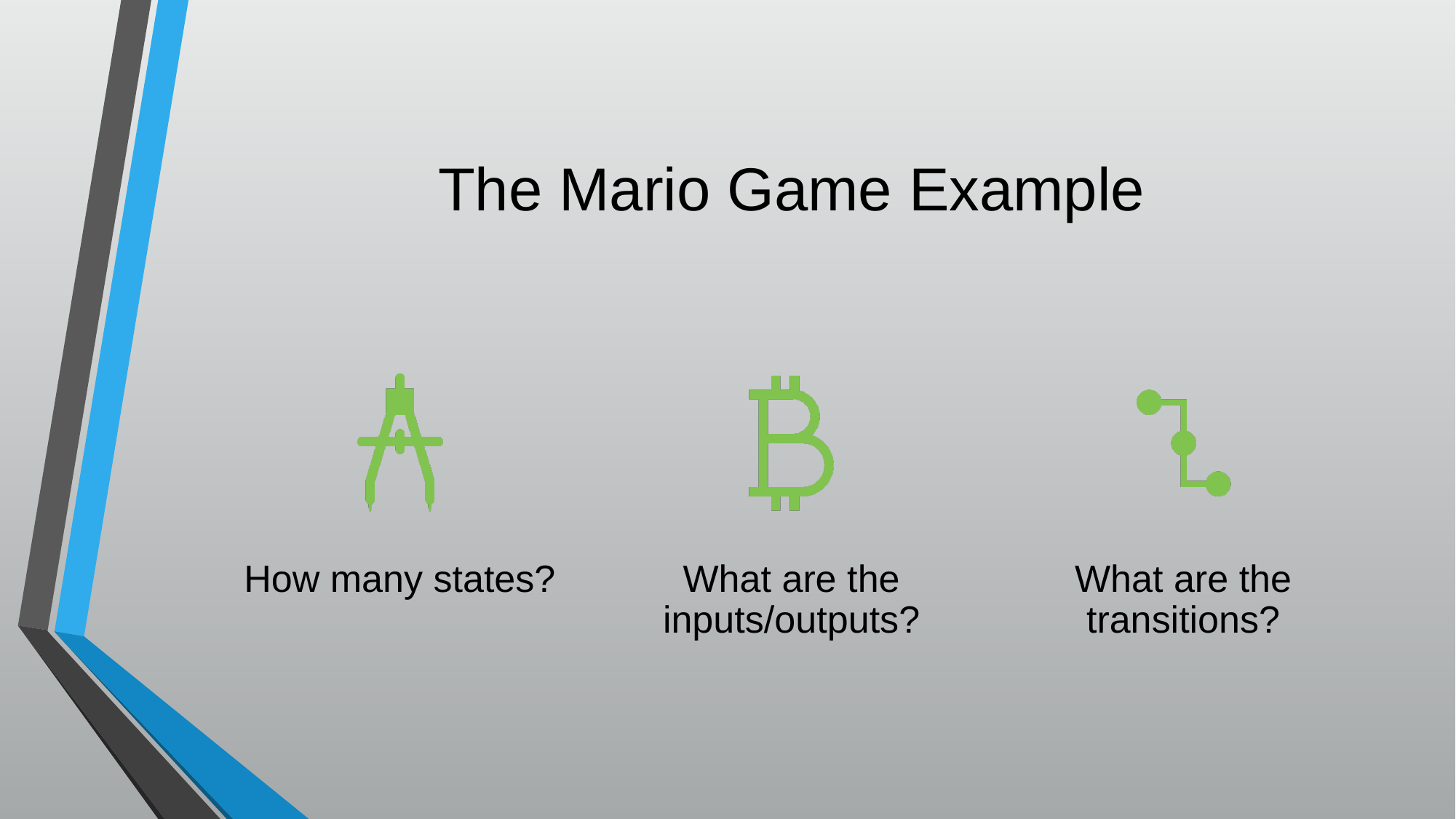

# The Mario Game Example
How many states?
What are the inputs/outputs?
What are the transitions?